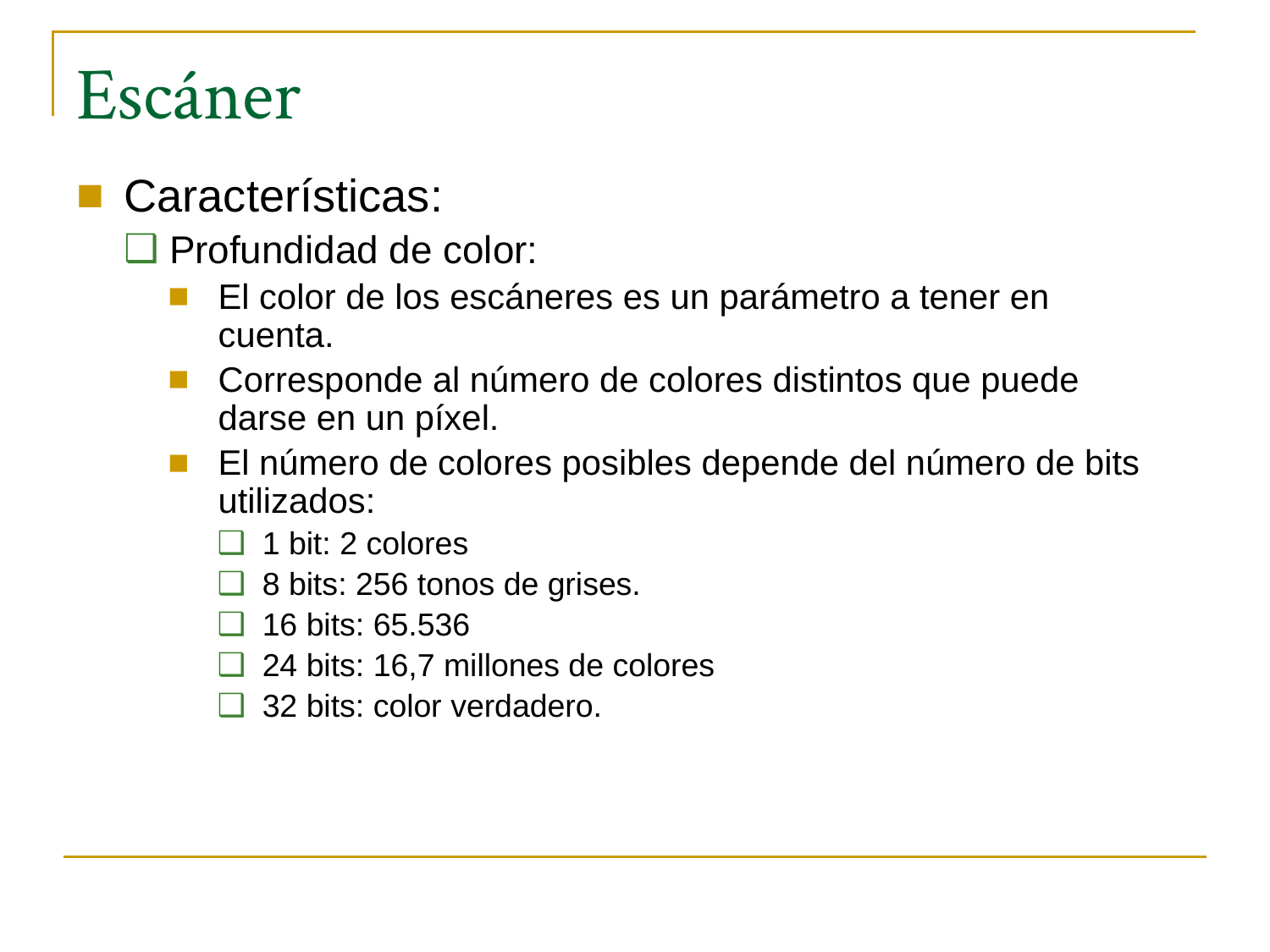

# Escáner
Características:
Profundidad de color:
El color de los escáneres es un parámetro a tener en cuenta.
Corresponde al número de colores distintos que puede darse en un píxel.
El número de colores posibles depende del número de bits utilizados:
1 bit: 2 colores
8 bits: 256 tonos de grises.
16 bits: 65.536
24 bits: 16,7 millones de colores
32 bits: color verdadero.